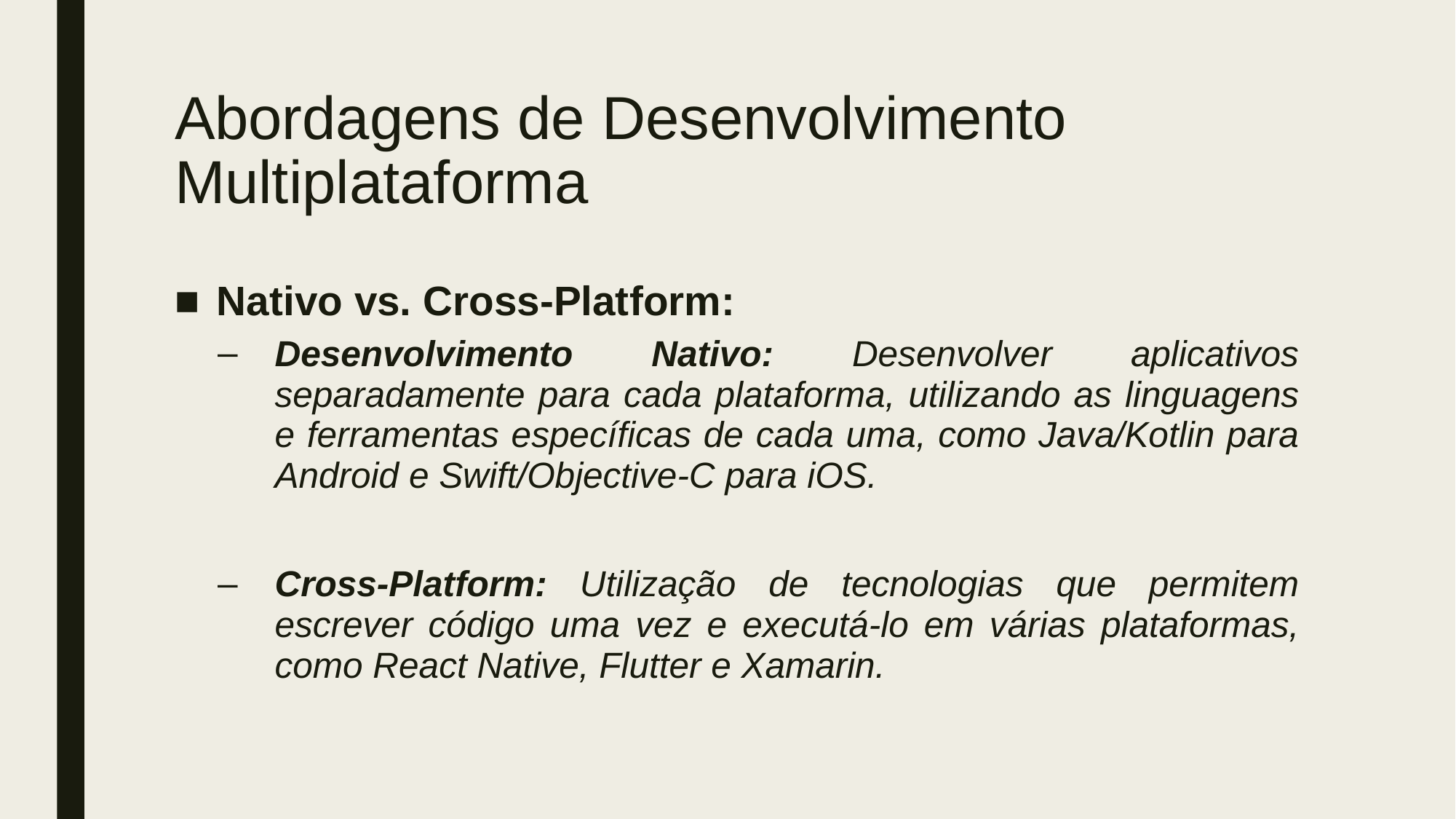

# Abordagens de Desenvolvimento Multiplataforma
Nativo vs. Cross-Platform:
Desenvolvimento Nativo: Desenvolver aplicativos separadamente para cada plataforma, utilizando as linguagens e ferramentas específicas de cada uma, como Java/Kotlin para Android e Swift/Objective-C para iOS.

Cross-Platform: Utilização de tecnologias que permitem escrever código uma vez e executá-lo em várias plataformas, como React Native, Flutter e Xamarin.